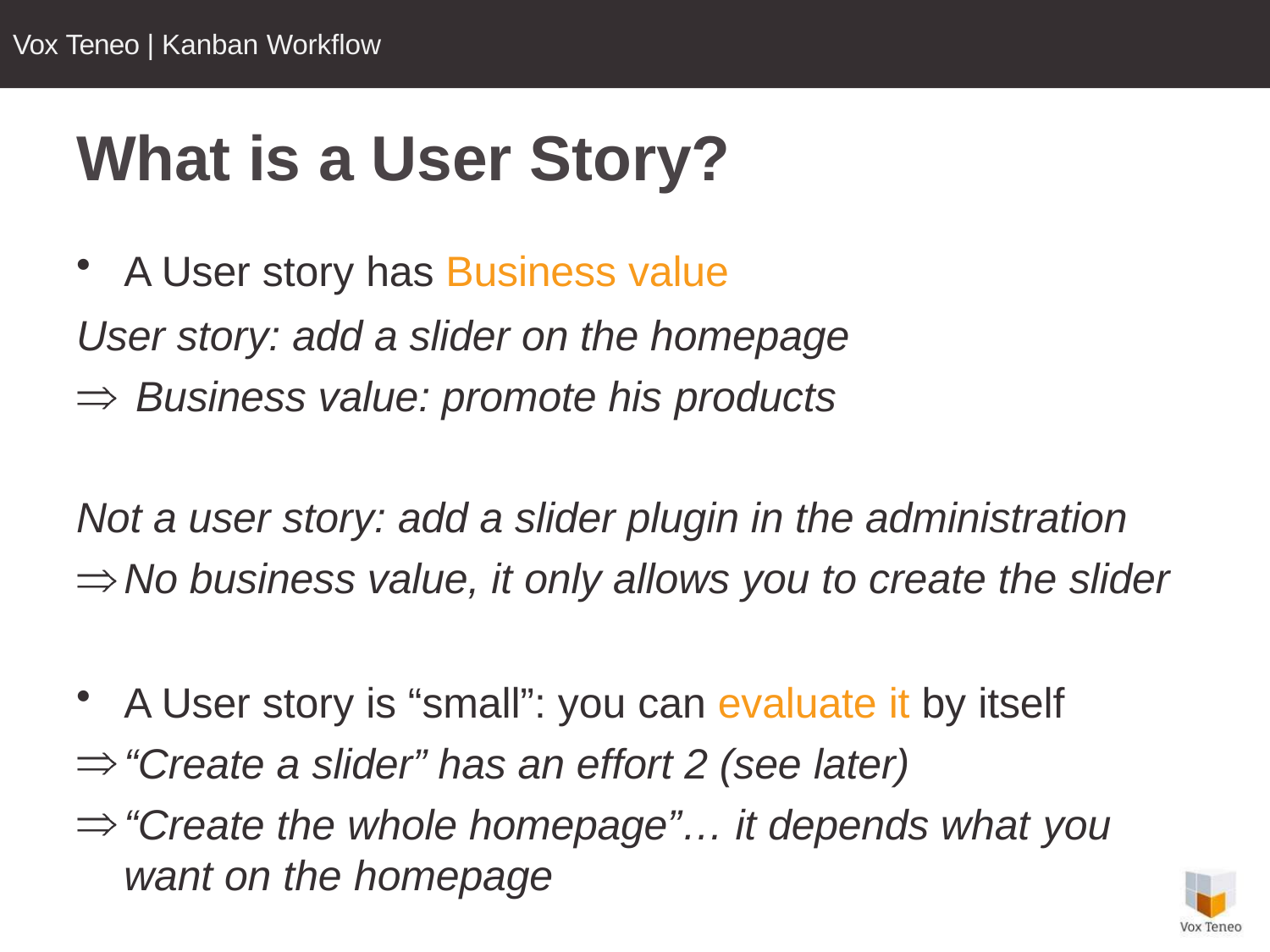

Vox Teneo | Kanban Workflow
# What is a User Story?
A User story has Business value
User story: add a slider on the homepage  Business value: promote his products

Not a user story: add a slider plugin in the administration  No business value, it only allows you to create the slider

A User story is “small”: you can evaluate it by itself
“Create a slider” has an effort 2 (see later)
“Create the whole homepage”… it depends what you
want on the homepage